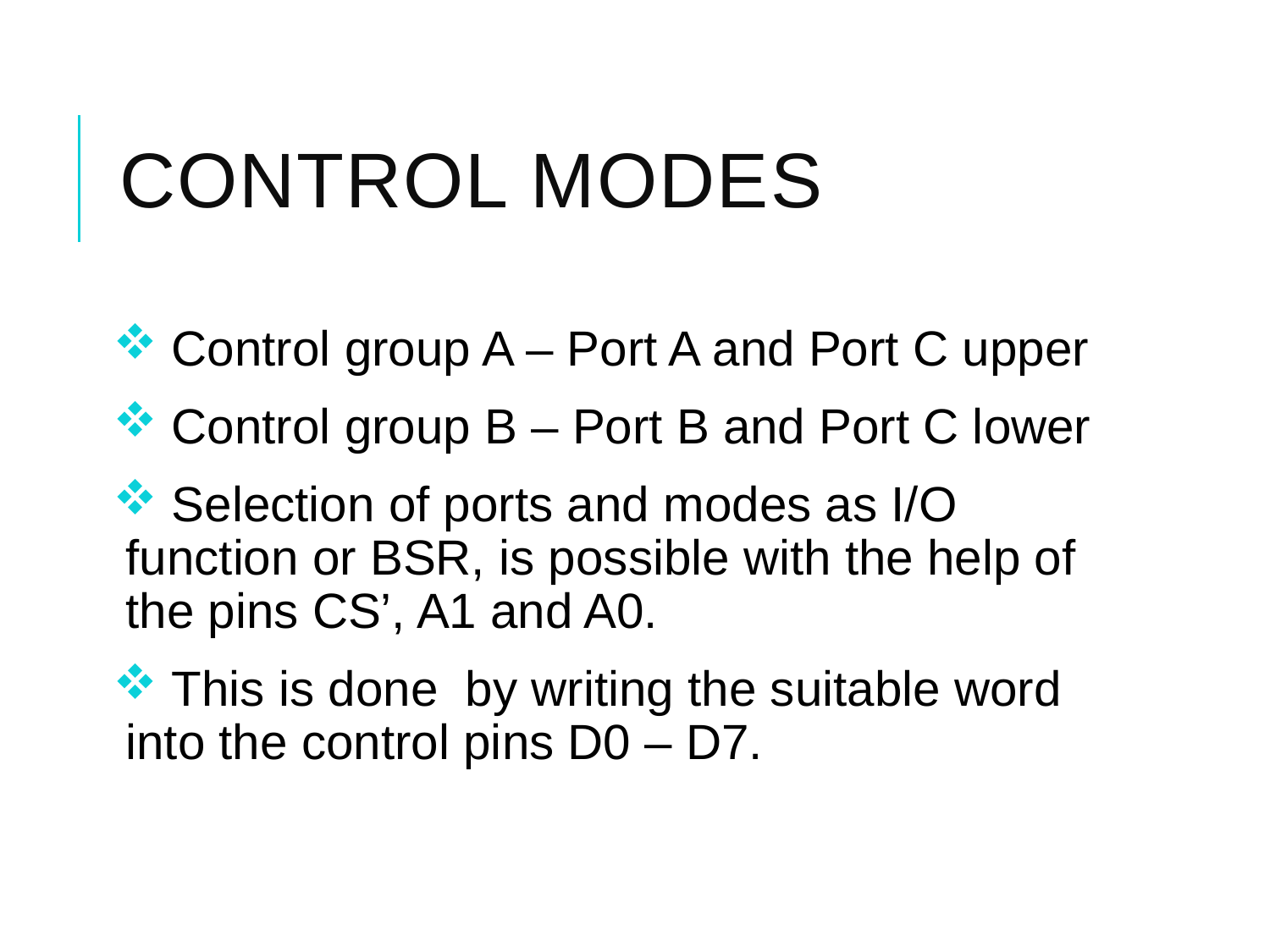

# Control modes
 Control group A – Port A and Port C upper
 Control group B – Port B and Port C lower
 Selection of ports and modes as I/O function or BSR, is possible with the help of the pins CS’, A1 and A0.
 This is done  by writing the suitable word into the control pins D0 – D7.